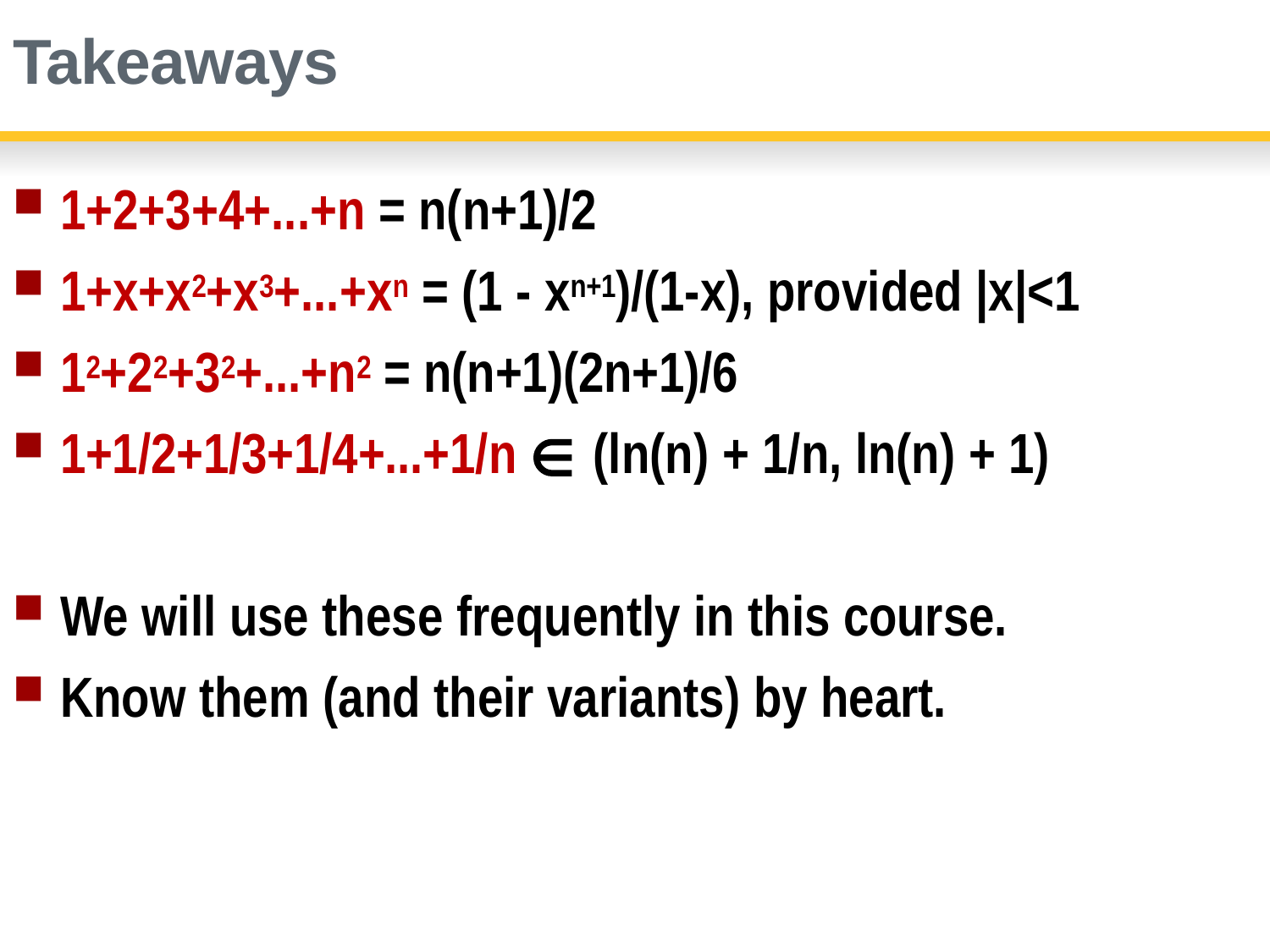

# Takeaways
1+2+3+4+...+n = n(n+1)/2
1+x+x2+x3+...+xn = (1 - xn+1)/(1-x), provided |x|<1
12+22+32+...+n2 = n(n+1)(2n+1)/6
1+1/2+1/3+1/4+...+1/n ∈ (ln(n) + 1/n, ln(n) + 1)
We will use these frequently in this course.
Know them (and their variants) by heart.